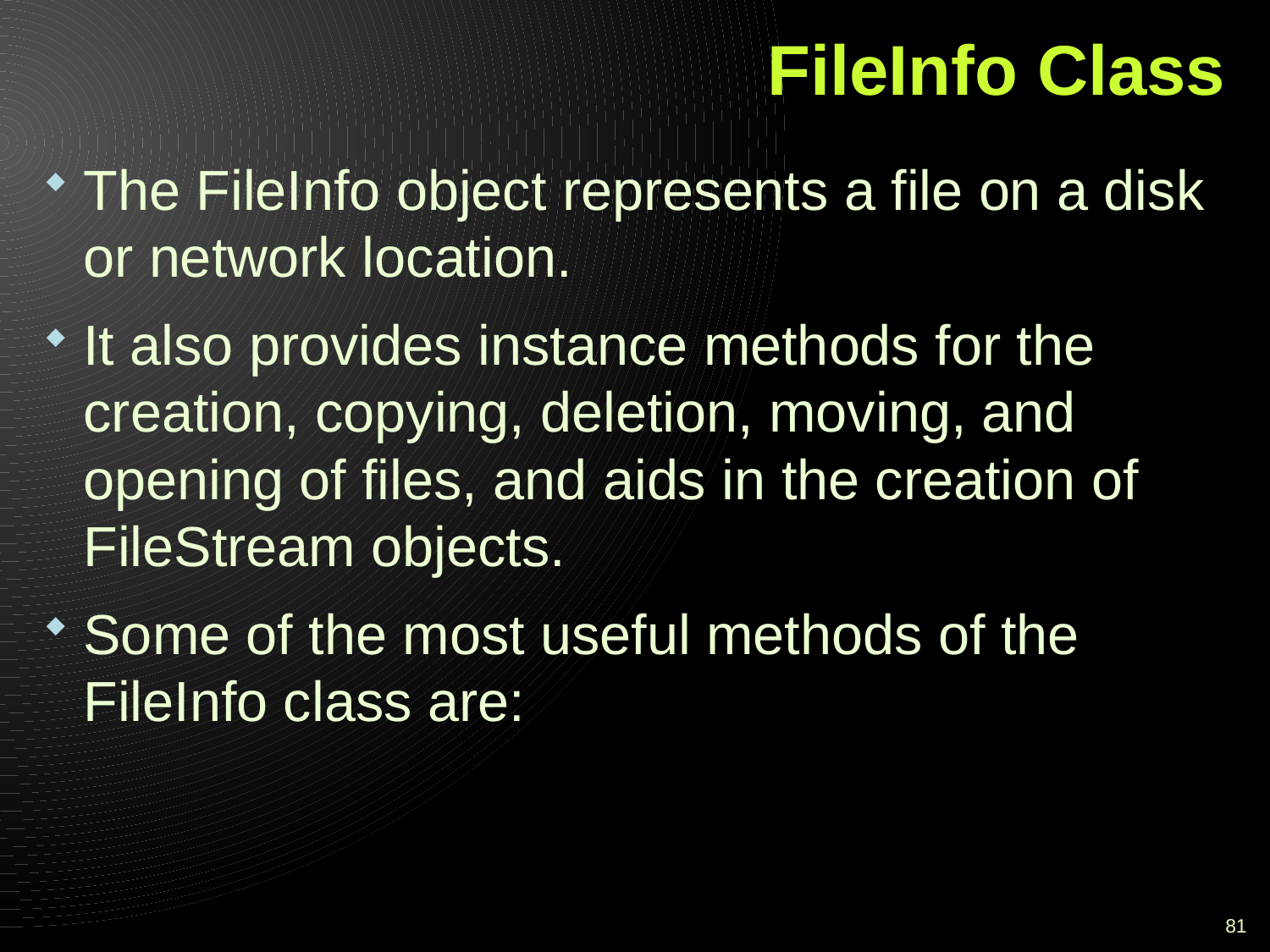

# FileInfo Class
The FileInfo object represents a file on a disk or network location.
It also provides instance methods for the creation, copying, deletion, moving, and opening of files, and aids in the creation of FileStream objects.
Some of the most useful methods of the FileInfo class are:
81